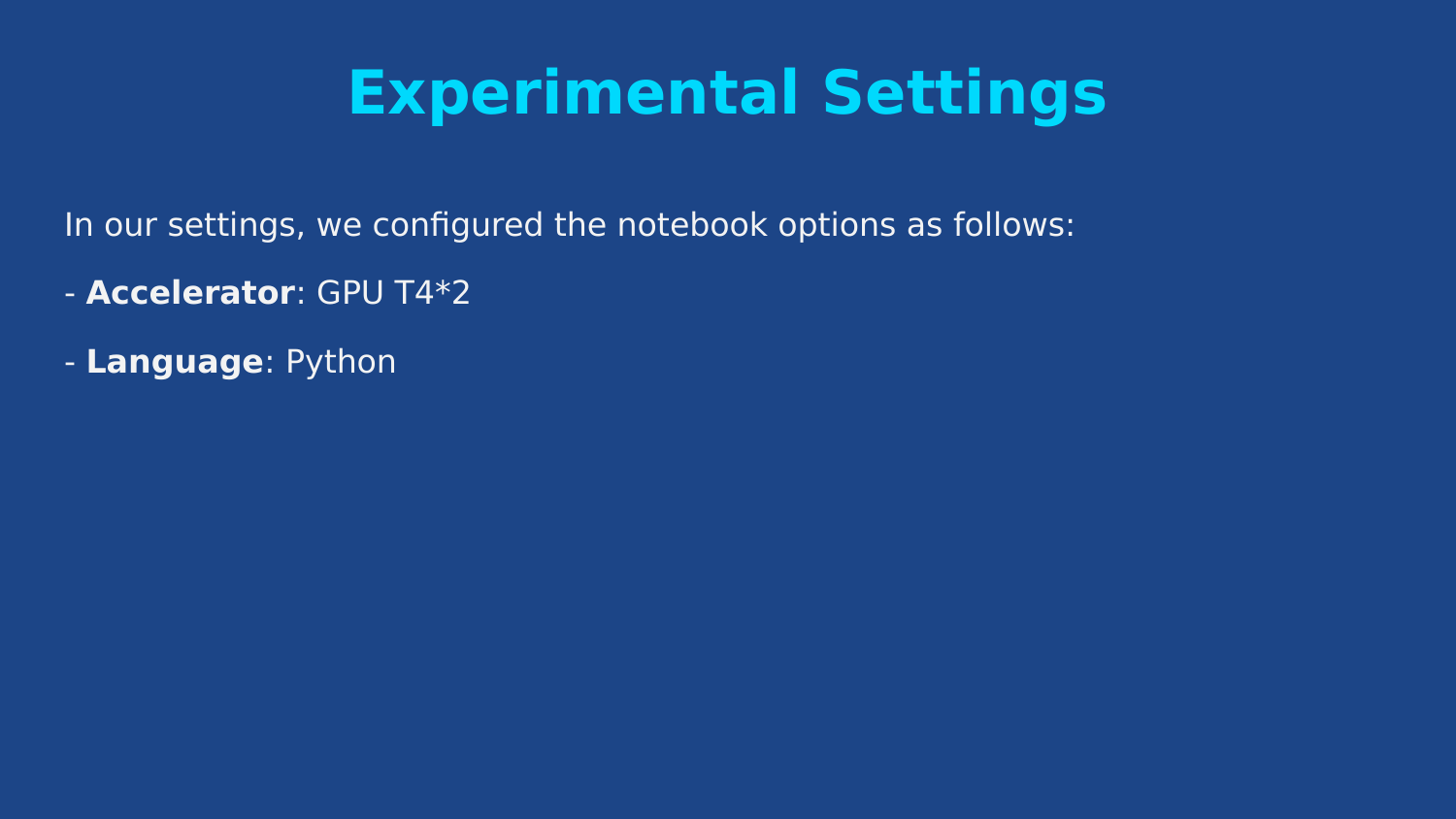

# Experimental Settings
In our settings, we configured the notebook options as follows:
- Accelerator: GPU T4*2
- Language: Python